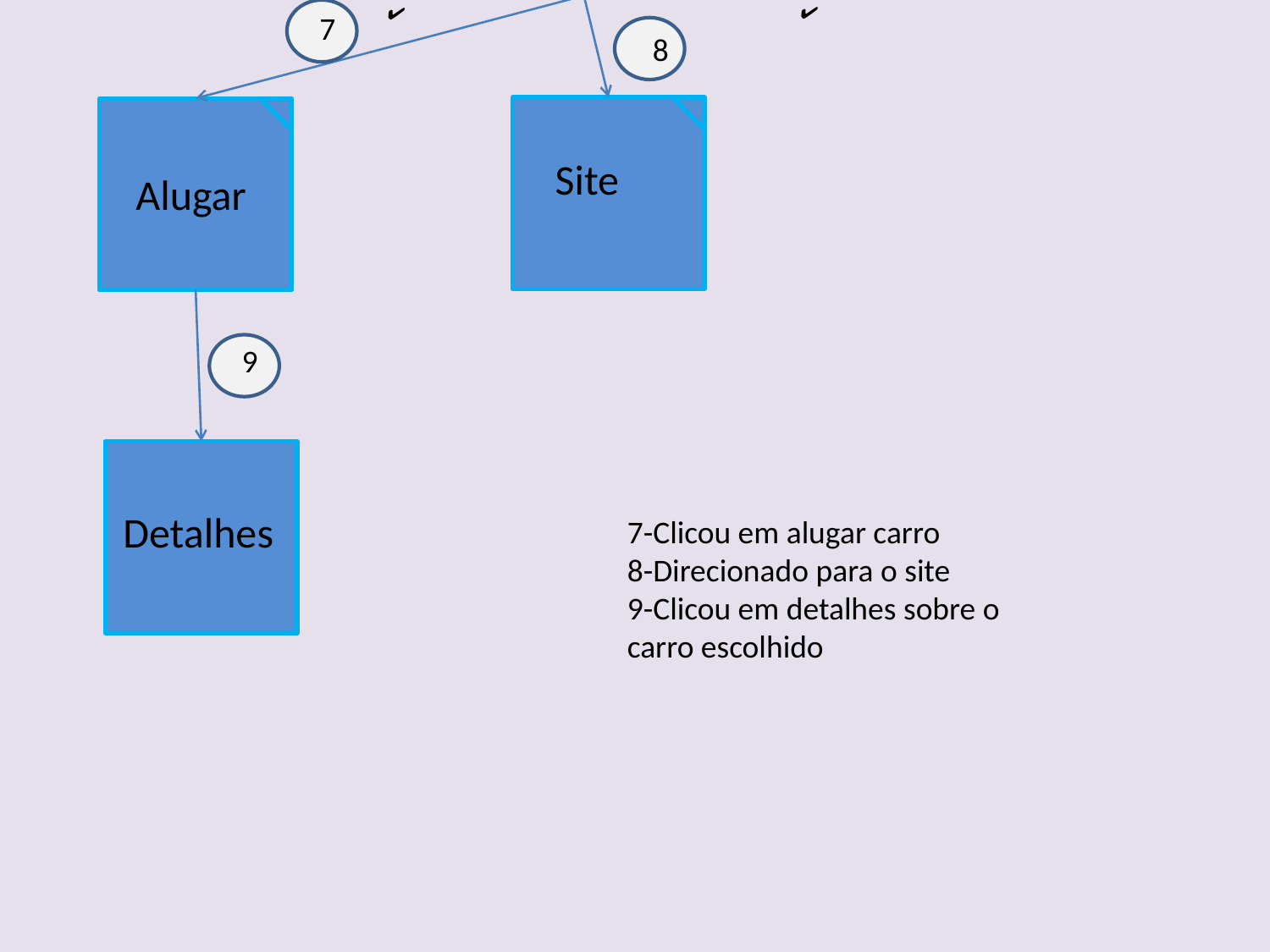

7

8

✔

✔

Site

Alugar

9

Detalhes
7-Clicou em alugar carro
8-Direcionado para o site
9-Clicou em detalhes sobre o carro escolhido